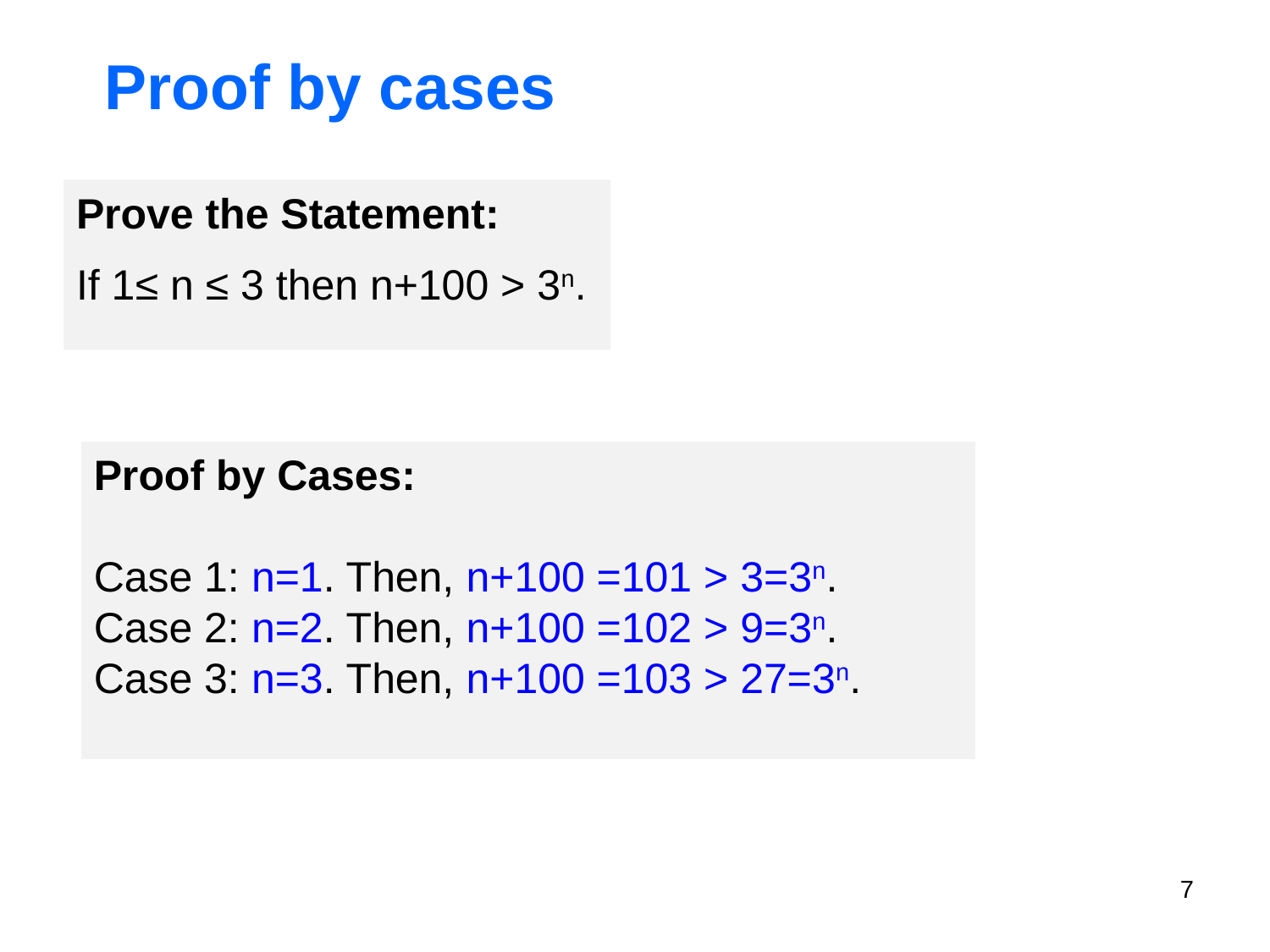

# Proof by cases
Prove the Statement:
If 1≤ n ≤ 3 then n+100 > 3n.

Proof by Cases:
Case 1: n=1. Then, n+100 =101 > 3=3n.
Case 2: n=2. Then, n+100 =102 > 9=3n.
Case 3: n=3. Then, n+100 =103 > 27=3n.

7